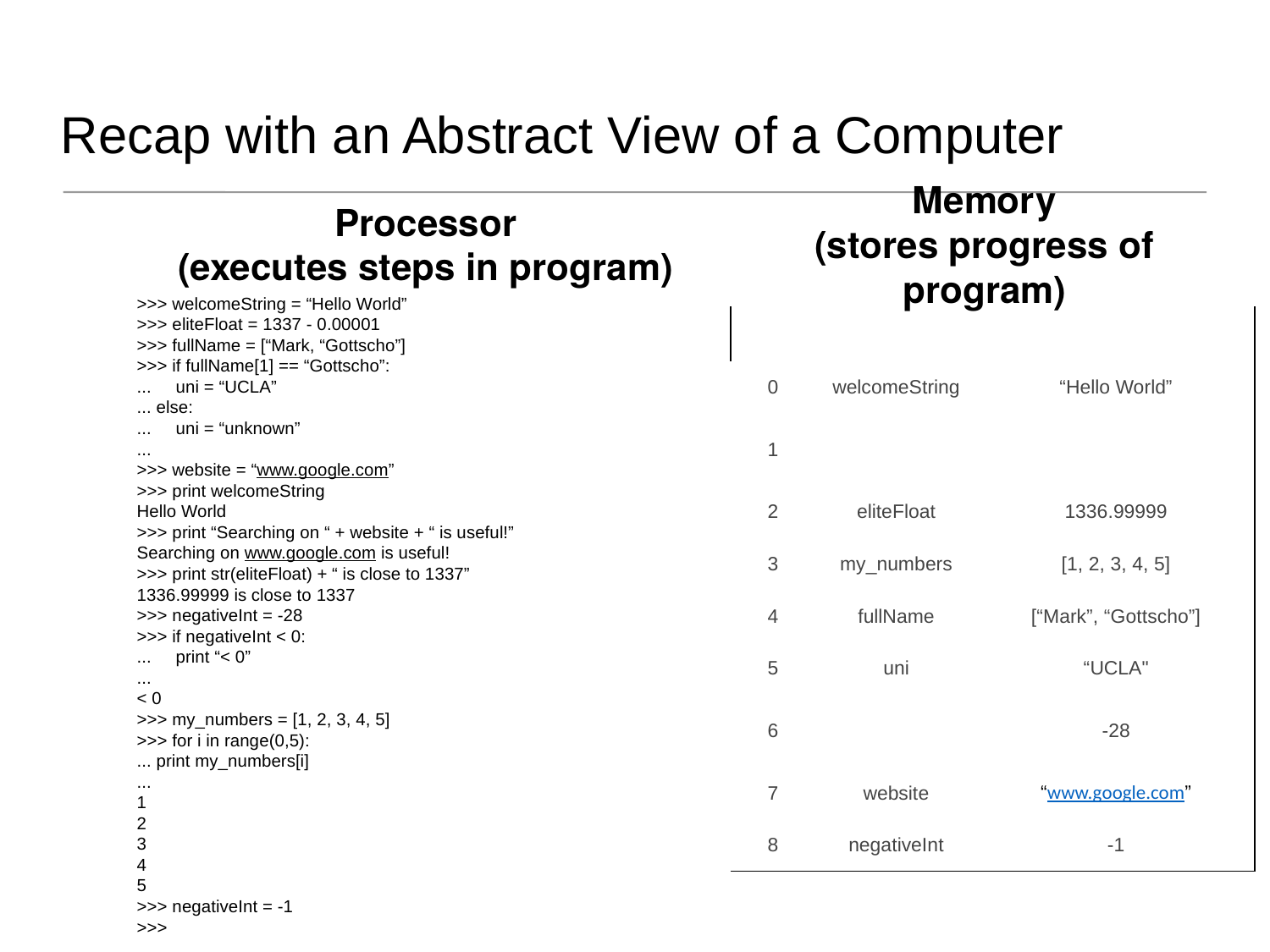

# Recap with an Abstract View of a Computer
Processor
(executes steps in program)
Memory
(stores progress of program)
>>> welcomeString = “Hello World”
>>> eliteFloat = 1337 - 0.00001
>>> fullName = [“Mark, “Gottscho”]
>>> if fullName[1] == “Gottscho”:
...     uni = “UCLA”
... else:
...     uni = “unknown”
...
>>> website = “www.google.com”
>>> print welcomeString
Hello World
>>> print “Searching on “ + website + “ is useful!”
Searching on www.google.com is useful!
>>> print str(eliteFloat) + “ is close to 1337”
1336.99999 is close to 1337
>>> negativeInt = -28
>>> if negativeInt < 0:
...     print “< 0”
...
< 0
>>> my_numbers = [1, 2, 3, 4, 5]
>>> for i in range(0,5):
... print my_numbers[i]
...
1
2
3
4
5
>>> negativeInt = -1
>>>

| Location | Variable Name | Value |
| --- | --- | --- |
| 0 | welcomeString | “Hello World” |
| 1 |  |  |
| 2 | eliteFloat | 1336.99999 |
| 3 | my\_numbers | [1, 2, 3, 4, 5] |
| 4 | fullName | [“Mark”, “Gottscho”] |
| 5 | uni | “UCLA" |
| 6 |  | -28 |
| 7 | website | “www.google.com” |
| 8 | negativeInt | -1 |